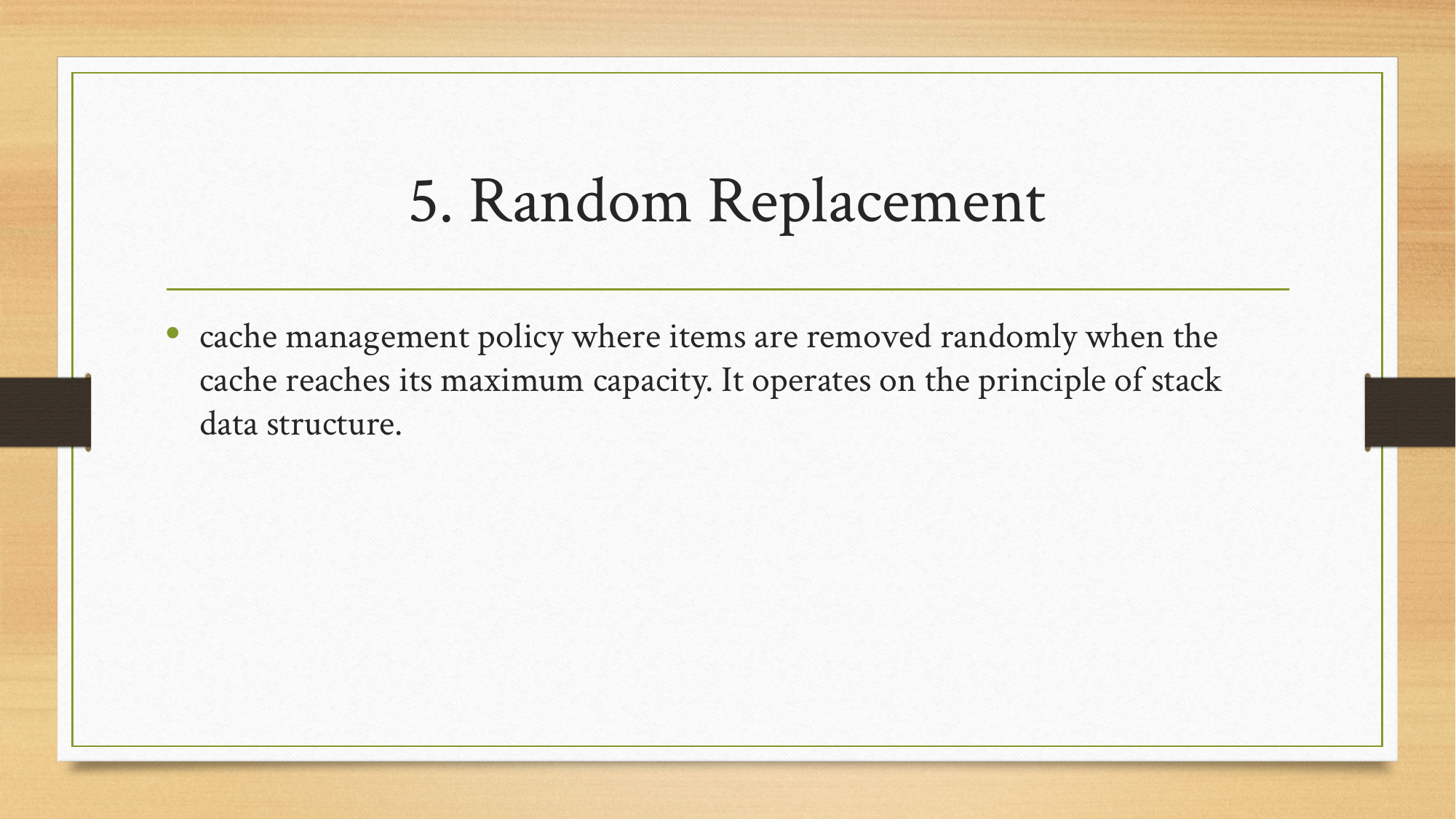

# 5. Random Replacement
cache management policy where items are removed randomly when the cache reaches its maximum capacity. It operates on the principle of stack data structure.